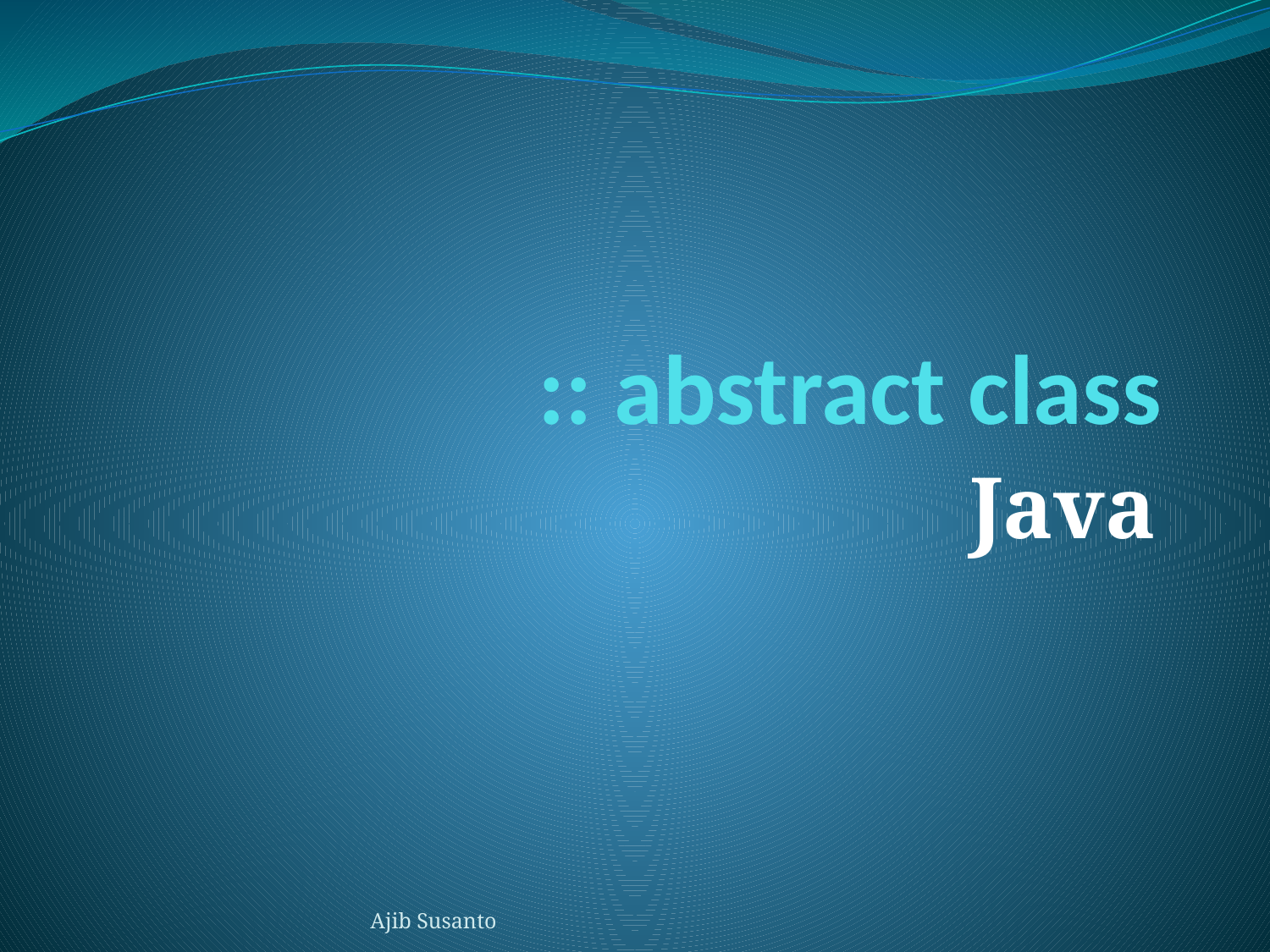

# :: abstract class
Java
Ajib Susanto